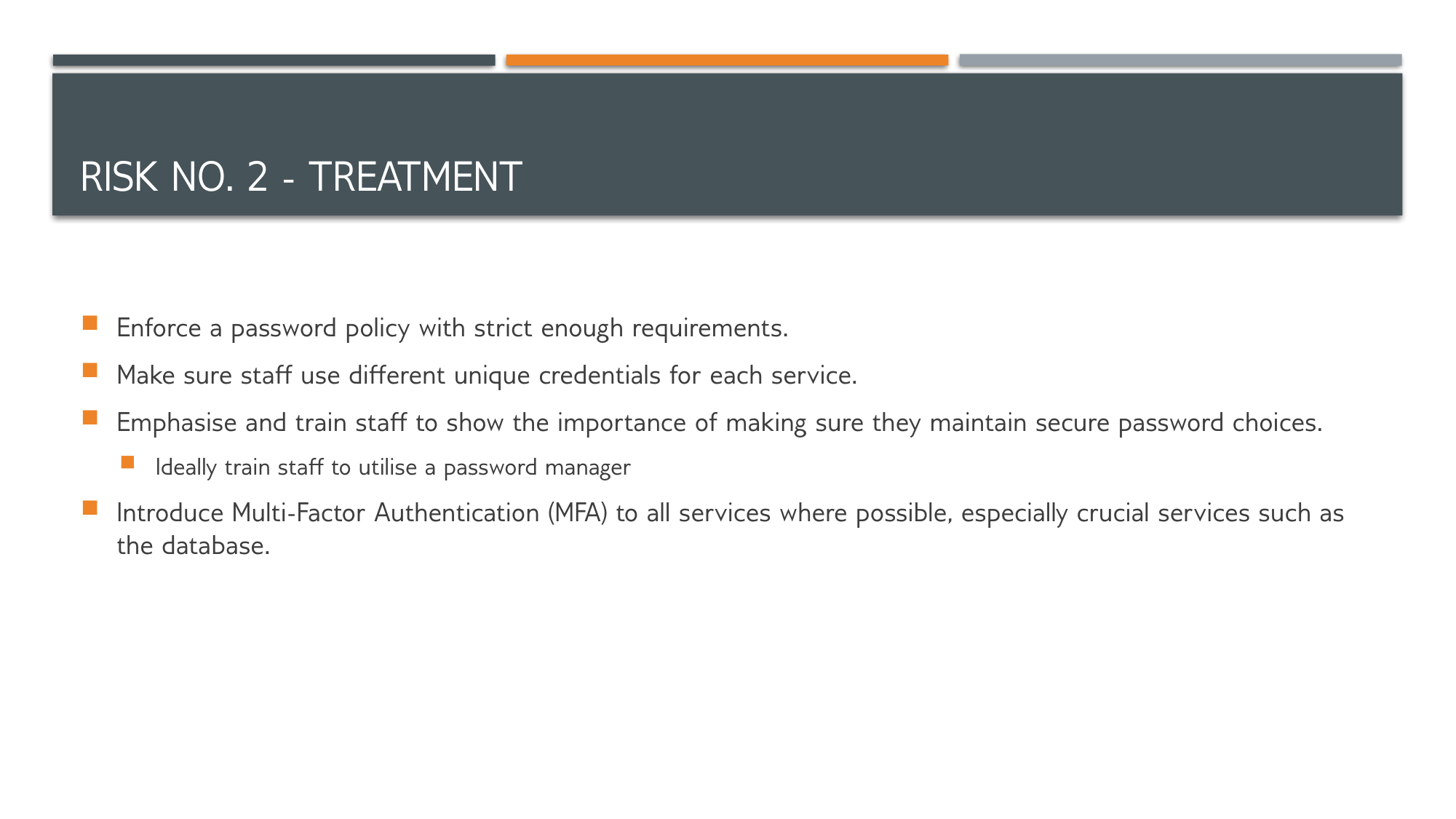

# RISK NO. 2 - TREATMENT
Enforce a password policy with strict enough requirements.
Make sure staff use different unique credentials for each service.
Emphasise and train staff to show the importance of making sure they maintain secure password choices.
Ideally train staff to utilise a password manager
Introduce Multi-Factor Authentication (MFA) to all services where possible, especially crucial services such as the database.